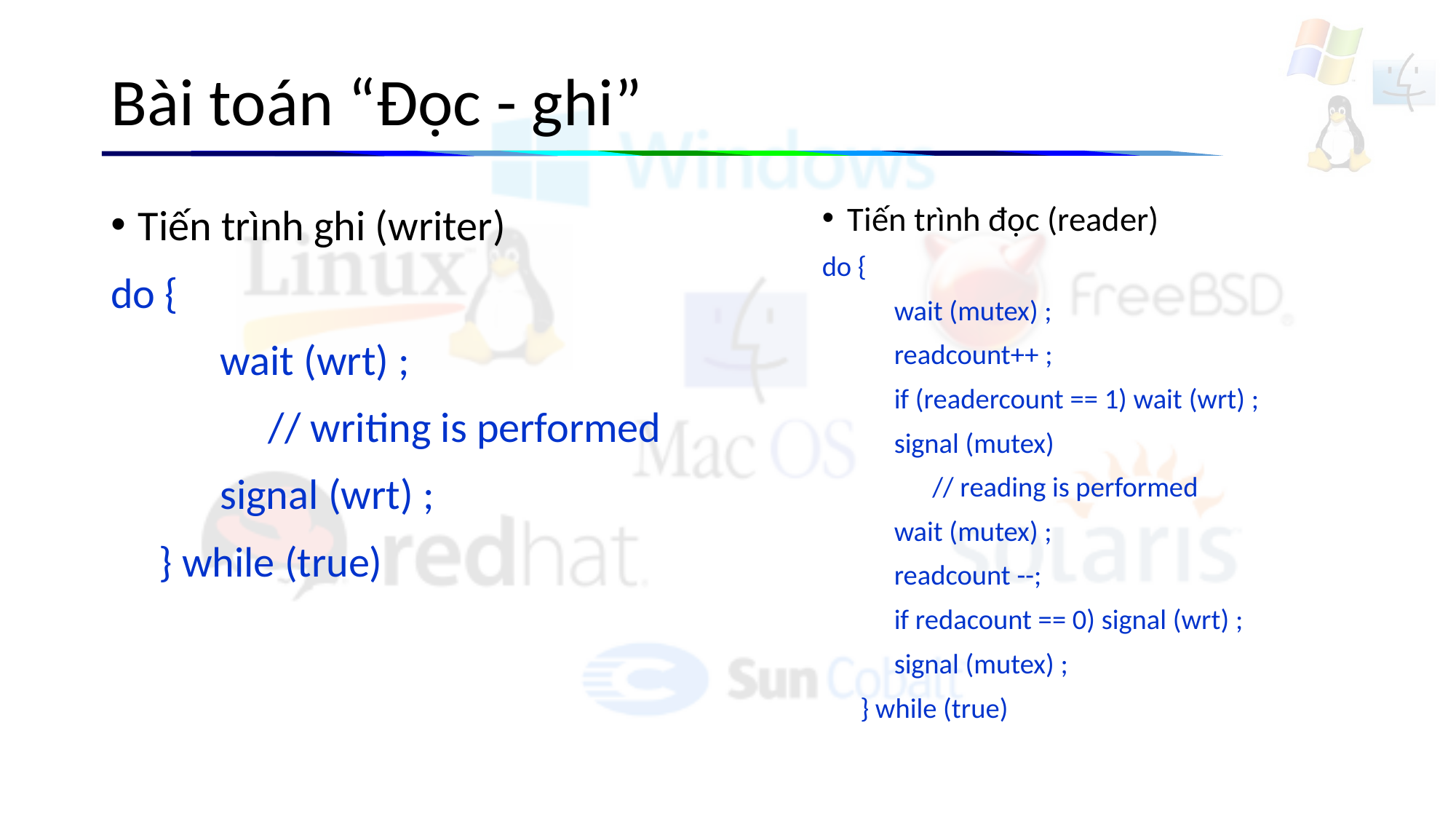

# Bài toán “Đọc - ghi”
Tiến trình ghi (writer)
do {
	wait (wrt) ;
	     // writing is performed
	signal (wrt) ;
     } while (true)
Tiến trình đọc (reader)
do {
	wait (mutex) ;
	readcount++ ;
	if (readercount == 1) wait (wrt) ;
	signal (mutex)
	      // reading is performed
	wait (mutex) ;
	readcount --;
	if redacount == 0) signal (wrt) ;
	signal (mutex) ;
      } while (true)